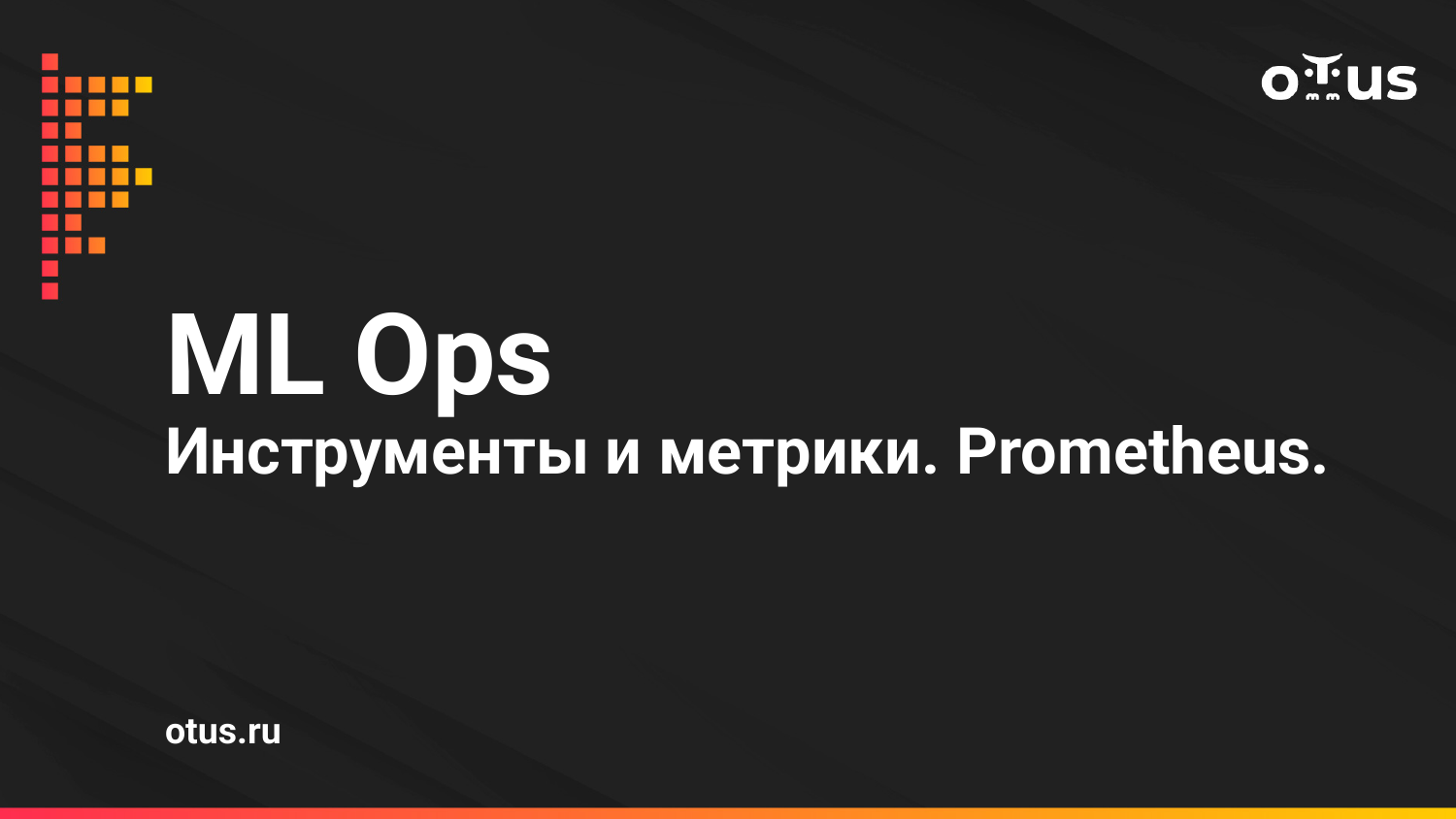

# ML Ops Инструменты и метрики. Prometheus.
otus.ru